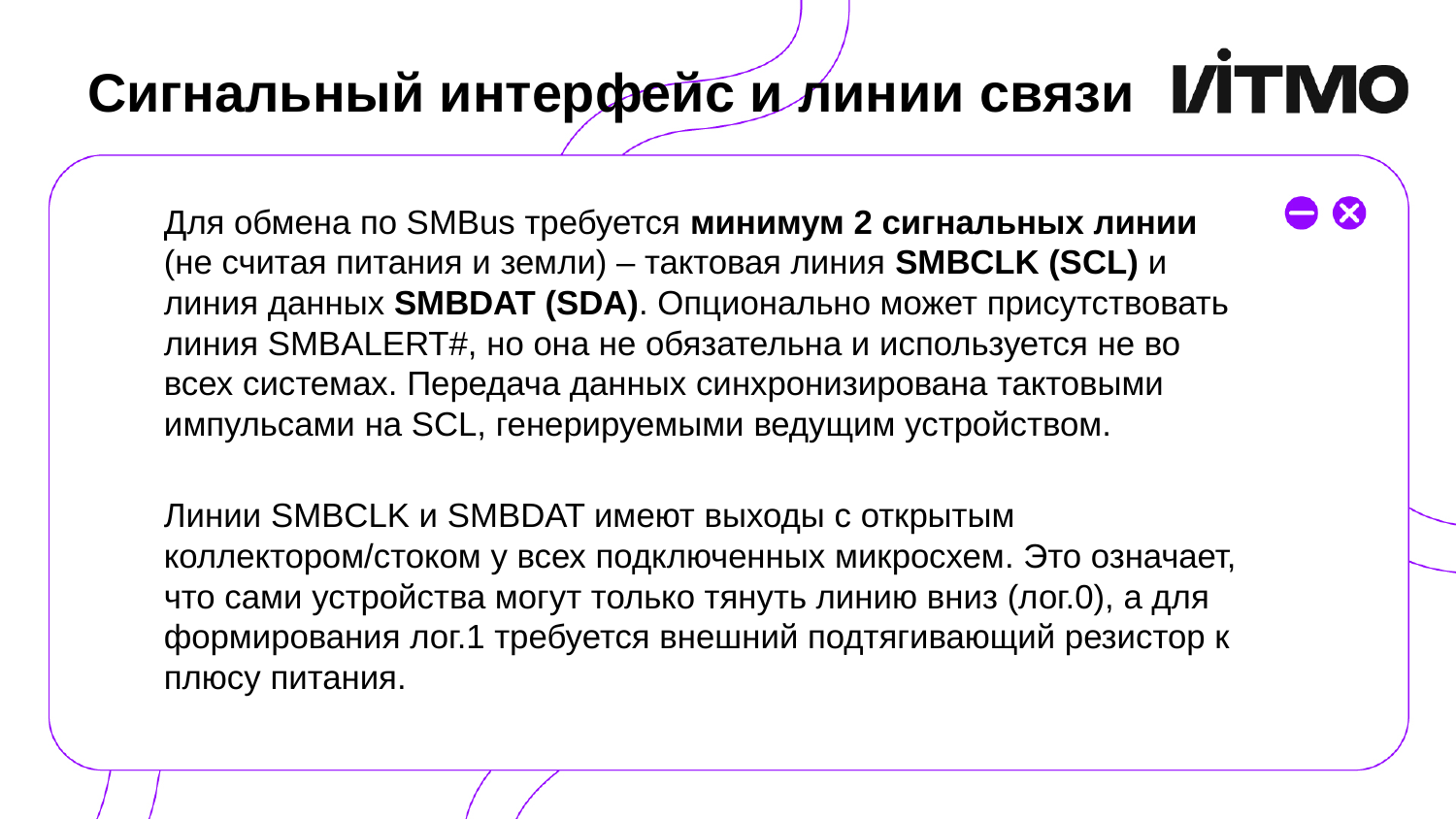

# Сигнальный интерфейс и линии связи
Для обмена по SMBus требуется минимум 2 сигнальных линии (не считая питания и земли) – тактовая линия SMBCLK (SCL) и линия данных SMBDAT (SDA). Опционально может присутствовать линия SMBALERT#, но она не обязательна и используется не во всех системах. Передача данных синхронизирована тактовыми импульсами на SCL, генерируемыми ведущим устройством.

Линии SMBCLK и SMBDAT имеют выходы с открытым коллектором/стоком у всех подключенных микросхем. Это означает, что сами устройства могут только тянуть линию вниз (лог.0), а для формирования лог.1 требуется внешний подтягивающий резистор к плюсу питания​.